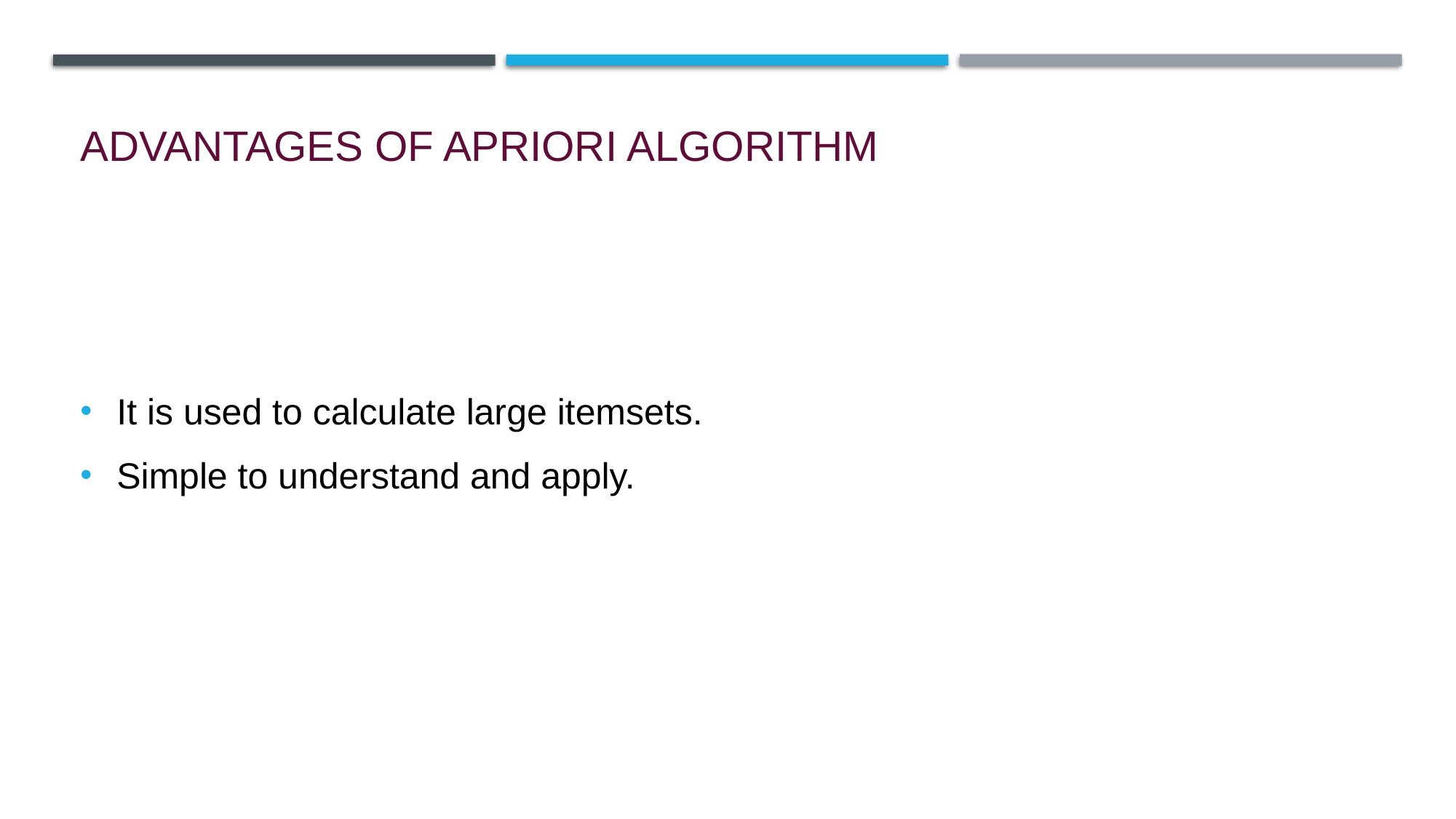

# Advantages of Apriori Algorithm
It is used to calculate large itemsets.
Simple to understand and apply.